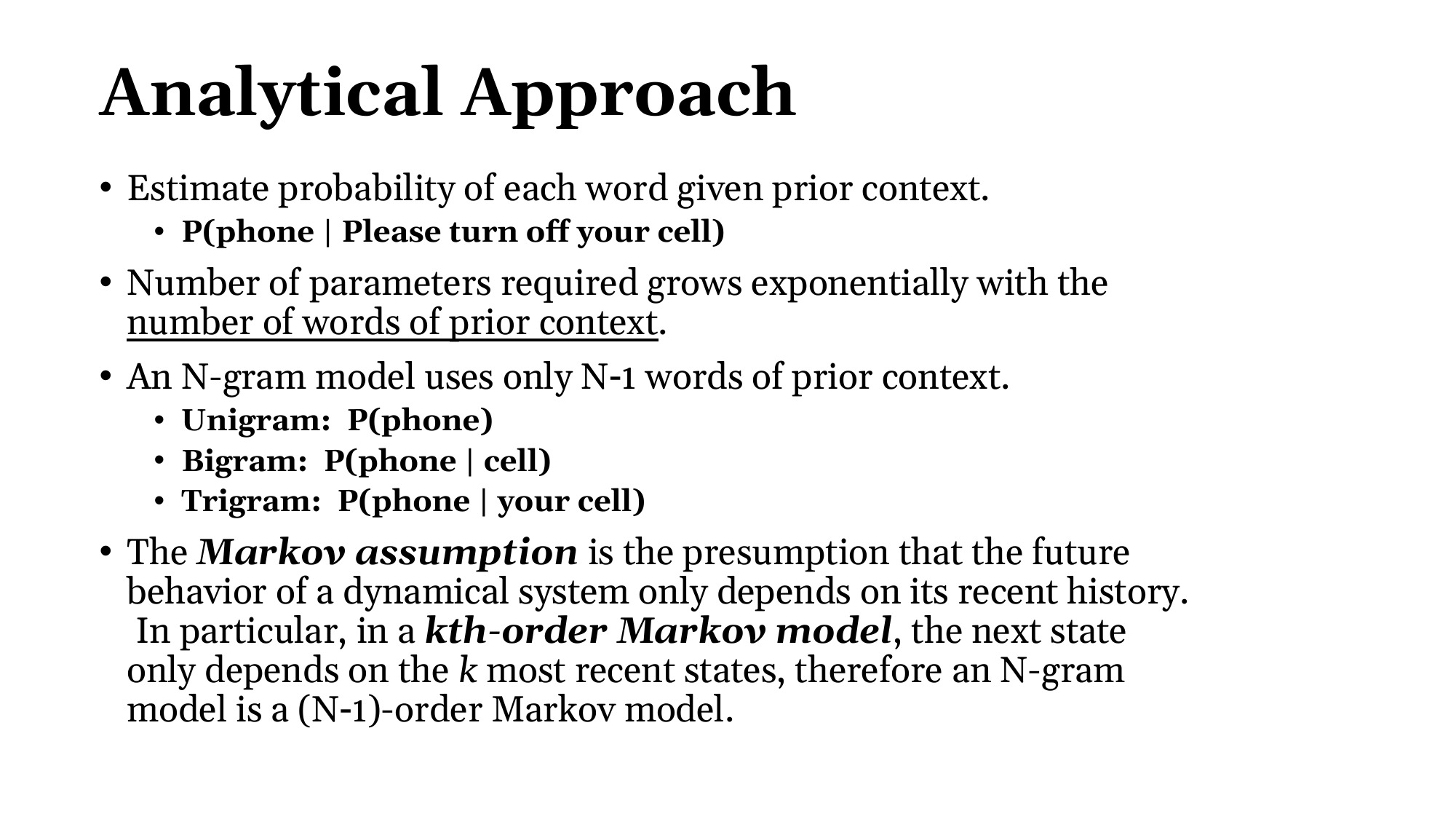

Analytical Approach
Estimate probability of each word given prior context.
P(phone | Please turn off your cell)
Number of parameters required grows exponentially with the number of words of prior context.
An N-gram model uses only N−1 words of prior context.
Unigram:  P(phone)
Bigram:  P(phone | cell)
Trigram:  P(phone | your cell)
The Markov assumption is the presumption that the future behavior of a dynamical system only depends on its recent history.  In particular, in a kth-order Markov model, the next state only depends on the k most recent states, therefore an N-gram model is a (N−1)-order Markov model.